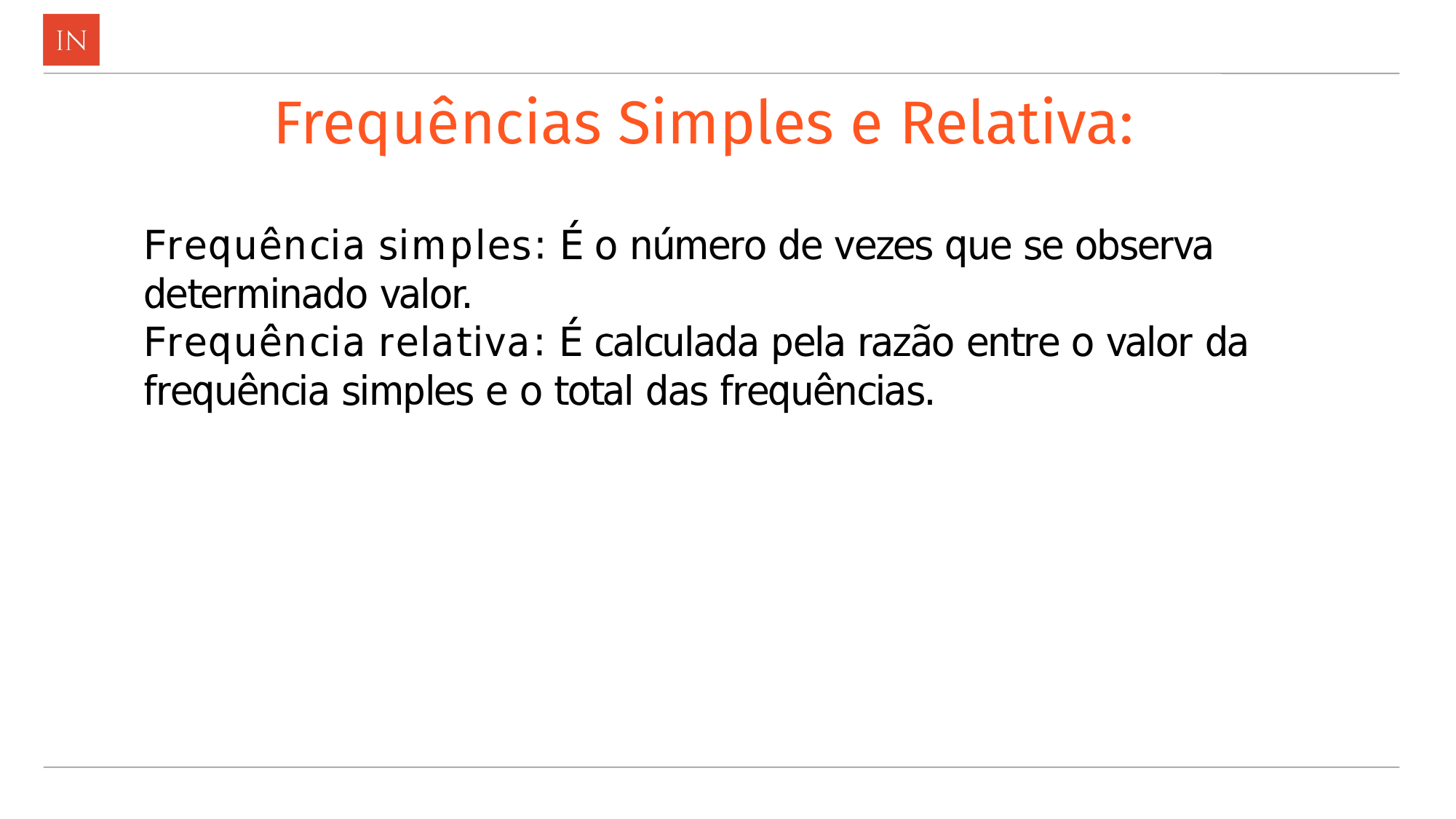

# Frequências Simples e Relativa:
Frequência simples: É o número de vezes que se observa determinado valor.
Frequência relativa: É calculada pela razão entre o valor da frequência simples e o total das frequências.